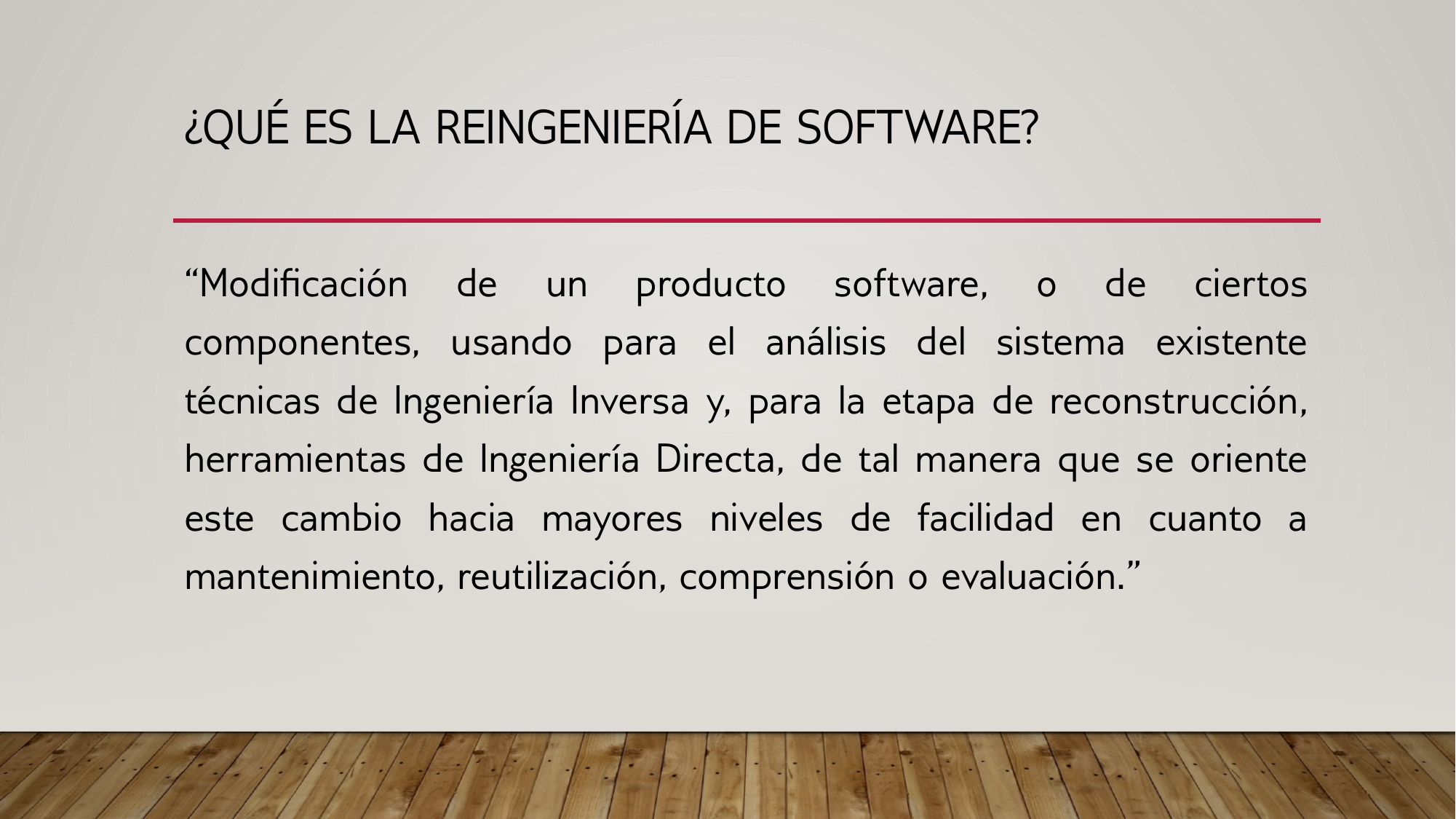

# ¿Qué es la reingeniería de software?
“Modificación de un producto software, o de ciertos componentes, usando para el análisis del sistema existente técnicas de Ingeniería Inversa y, para la etapa de reconstrucción, herramientas de Ingeniería Directa, de tal manera que se oriente este cambio hacia mayores niveles de facilidad en cuanto a mantenimiento, reutilización, comprensión o evaluación.”